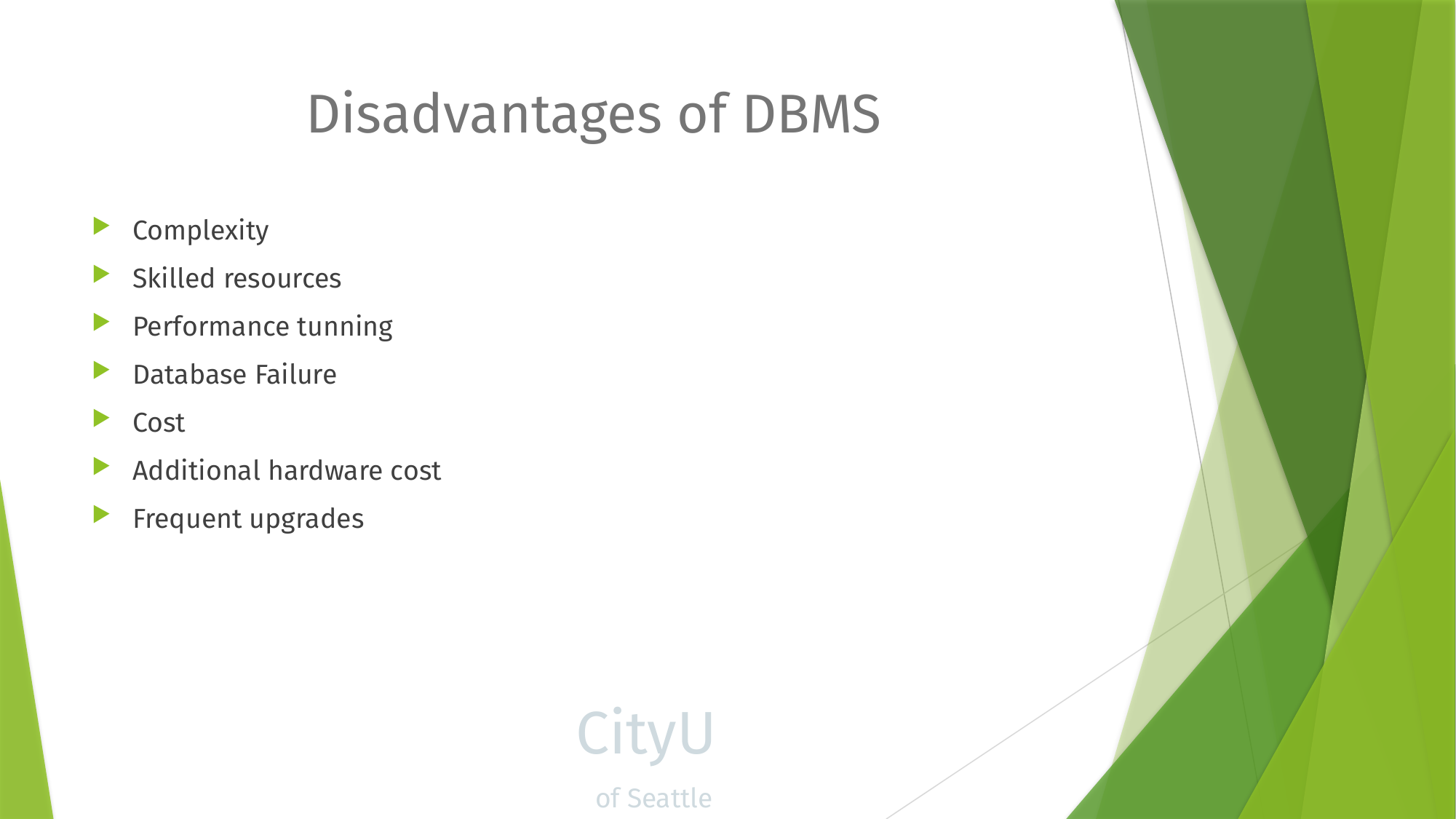

# Disadvantages of DBMS
Complexity
Skilled resources
Performance tunning
Database Failure
Cost
Additional hardware cost
Frequent upgrades
CityU
of Seattle